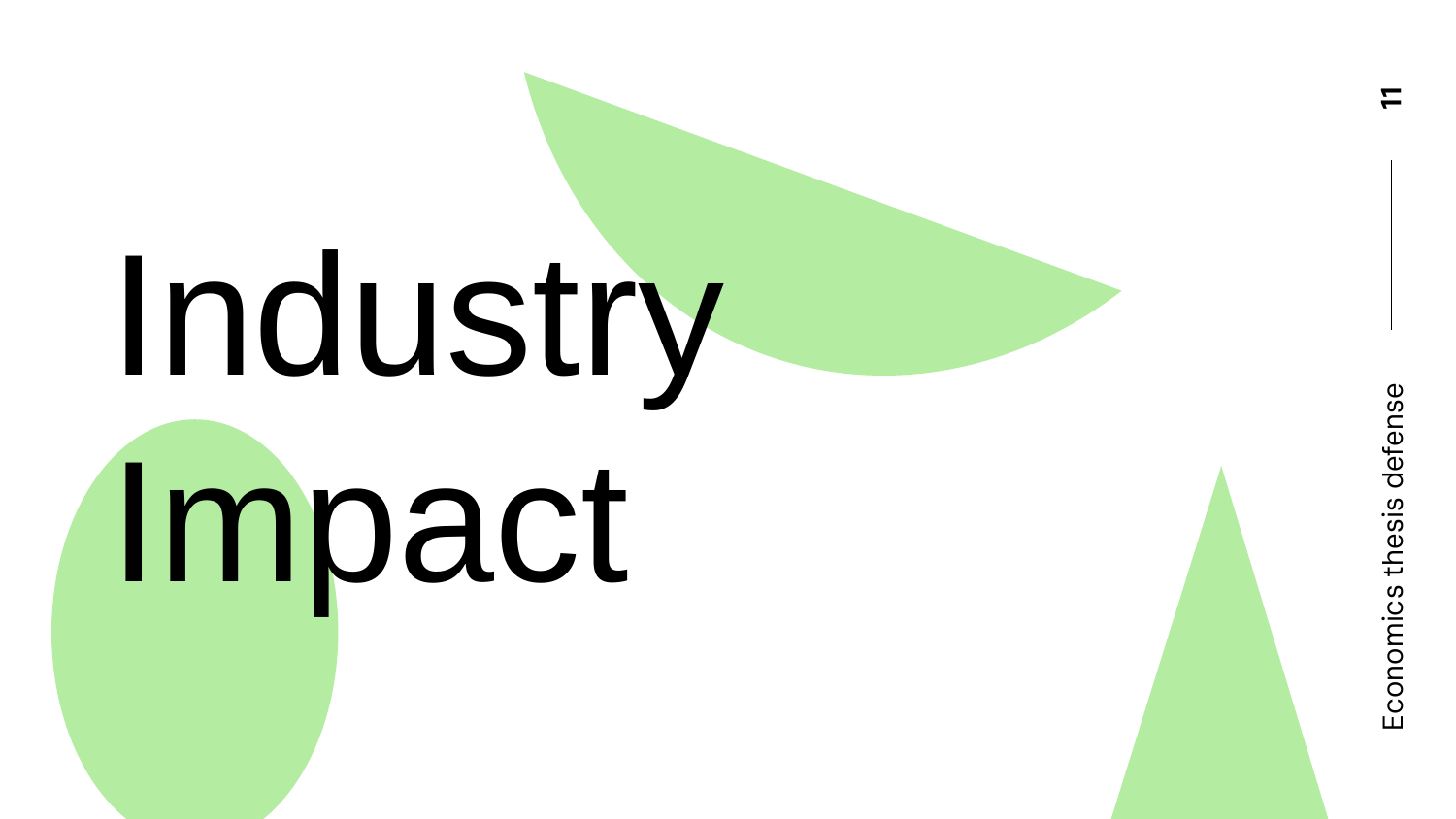

11
# Industry Impact
Economics thesis defense